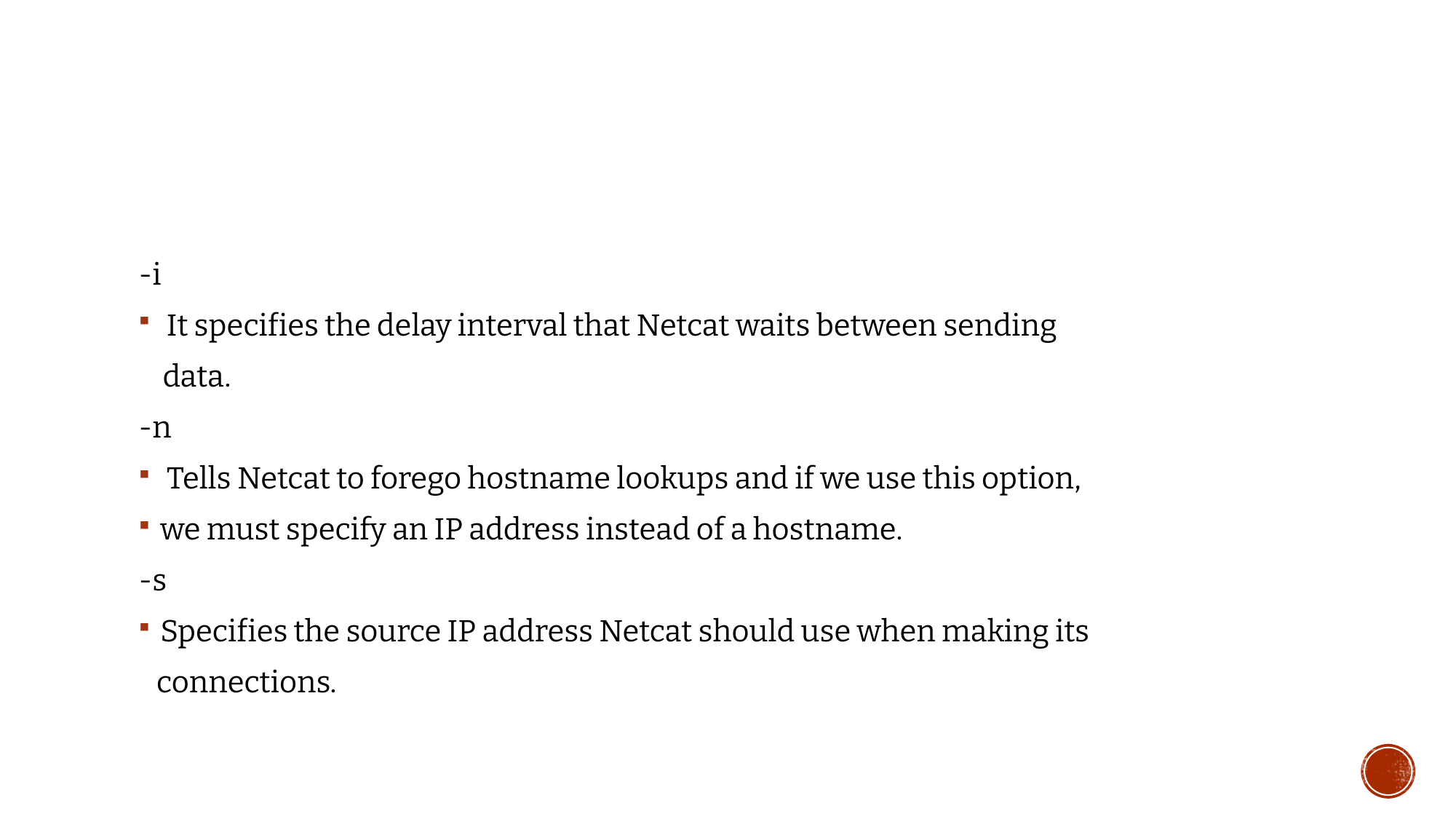

-i
 It specifies the delay interval that Netcat waits between sending
    data.
-n
 Tells Netcat to forego hostname lookups and if we use this option,
we must specify an IP address instead of a hostname.
-s
Specifies the source IP address Netcat should use when making its
   connections.